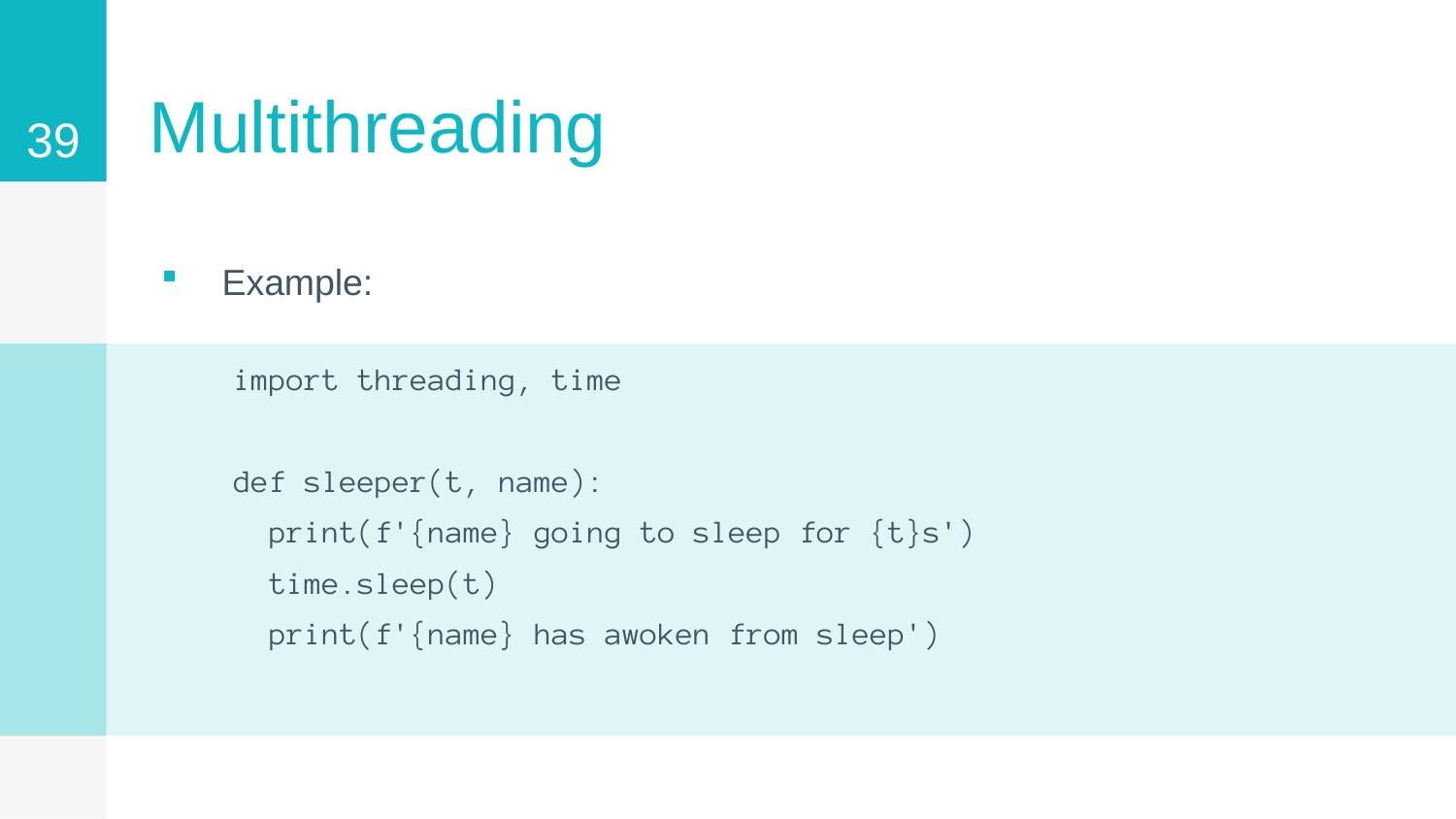

39
# Multithreading
Example:
import threading, time

def sleeper(t, name):
  print(f'{name} going to sleep for {t}s')
  time.sleep(t)
  print(f'{name} has awoken from sleep')